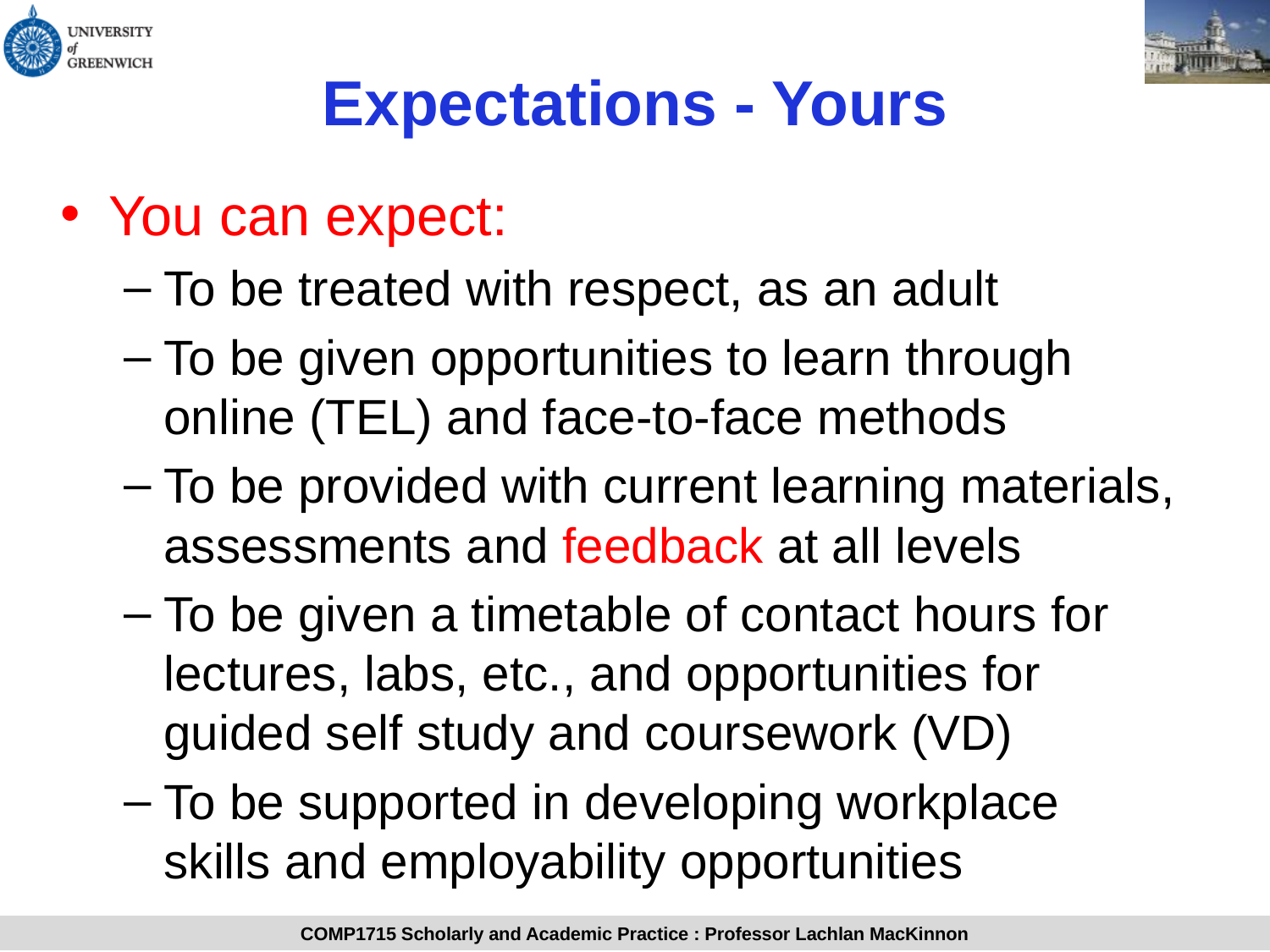

# Expectations - Yours
You can expect:
To be treated with respect, as an adult
To be given opportunities to learn through online (TEL) and face-to-face methods
To be provided with current learning materials, assessments and feedback at all levels
To be given a timetable of contact hours for lectures, labs, etc., and opportunities for guided self study and coursework (VD)
To be supported in developing workplace skills and employability opportunities